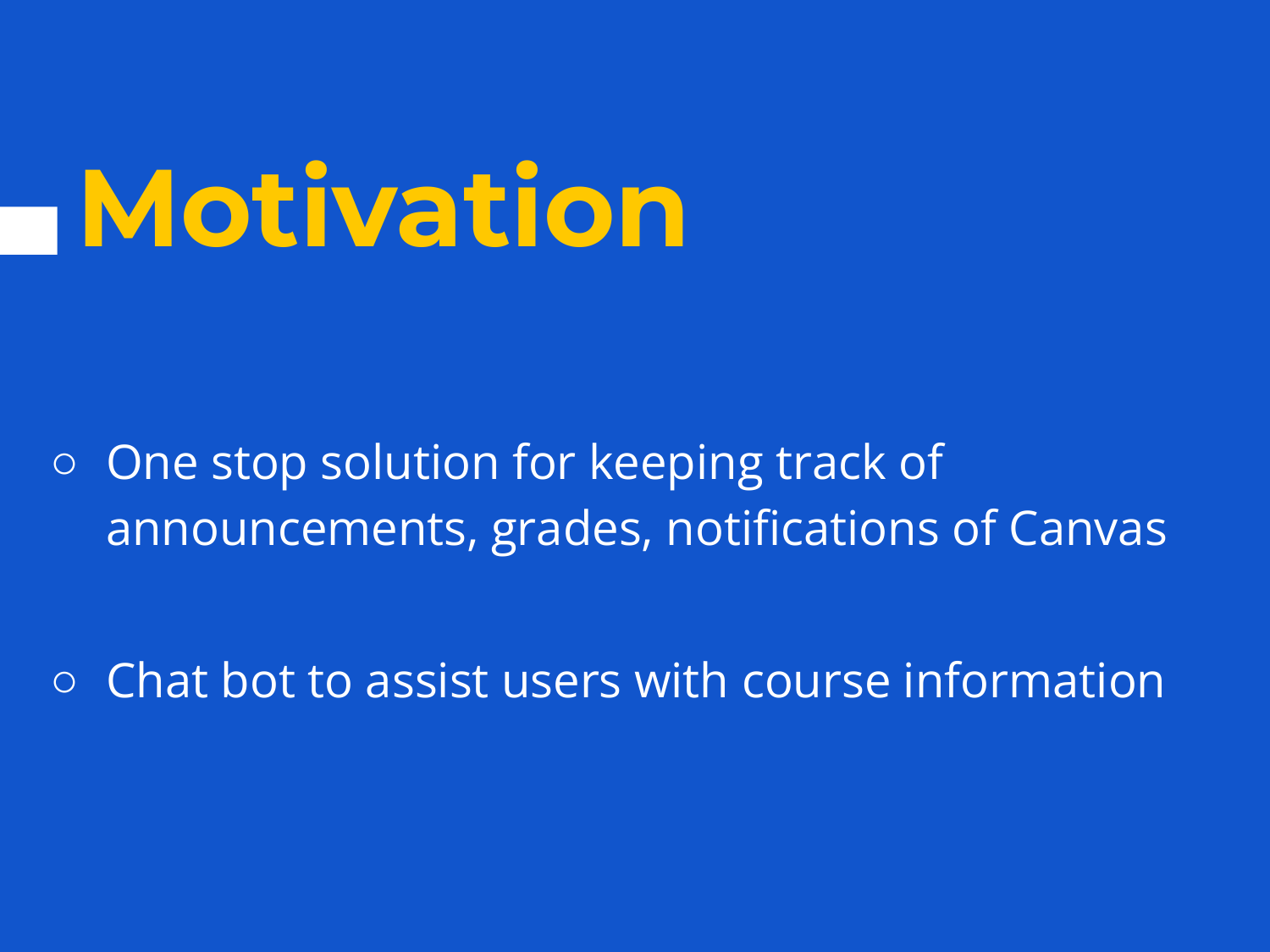

# Motivation

One stop solution for keeping track of announcements, grades, notifications of Canvas

Chat bot to assist users with course information